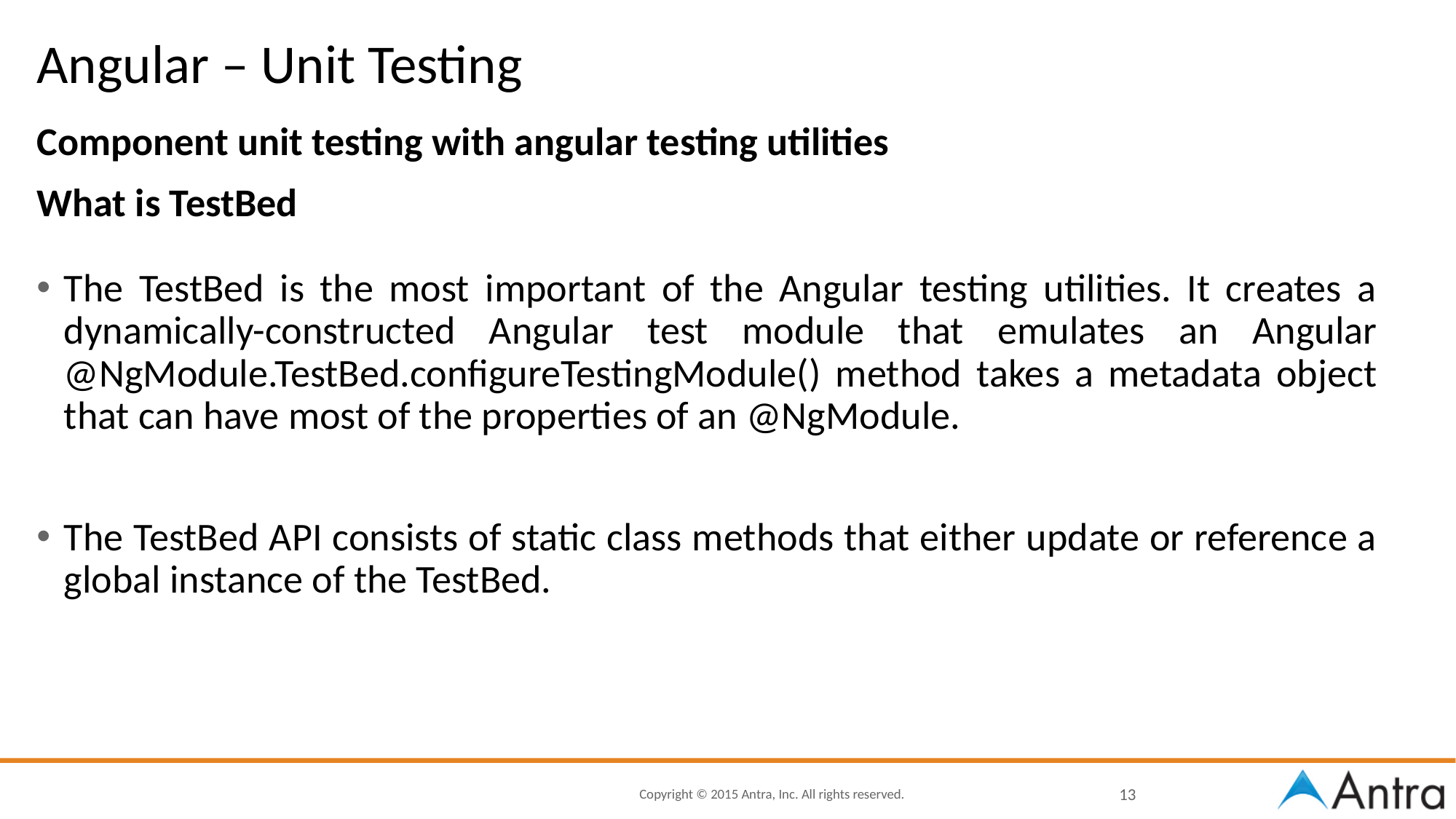

# Angular – Unit Testing
Component unit testing with angular testing utilities
What is TestBed

The TestBed is the most important of the Angular testing utilities. It creates a dynamically-constructed Angular test module that emulates an Angular @NgModule.TestBed.configureTestingModule() method takes a metadata object that can have most of the properties of an @NgModule.

The TestBed API consists of static class methods that either update or reference a global instance of the TestBed.
13